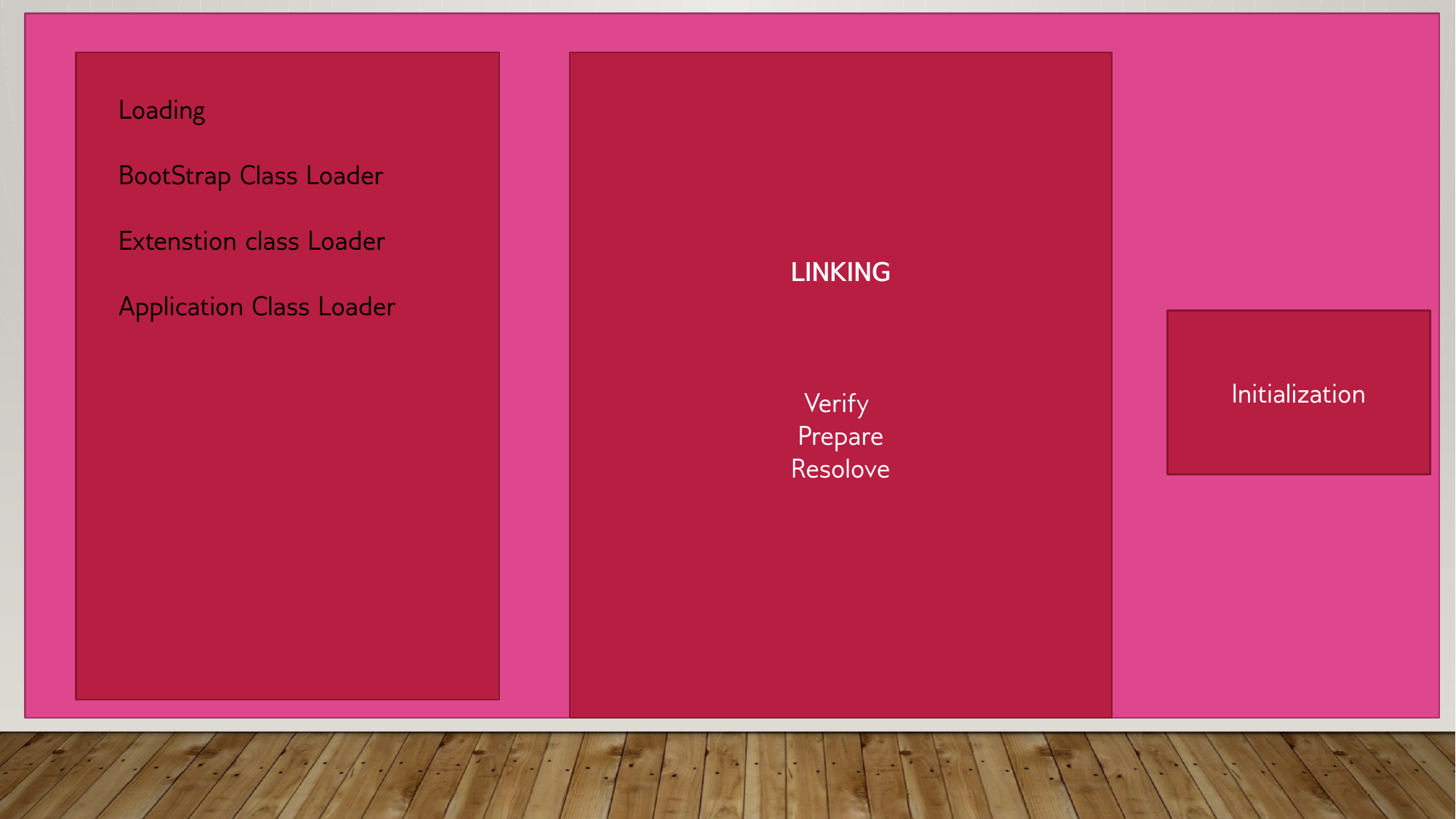

LINKING

Verify
Prepare
Resolove

Loading

BootStrap Class Loader

Extenstion class Loader

Application Class Loader
Initialization